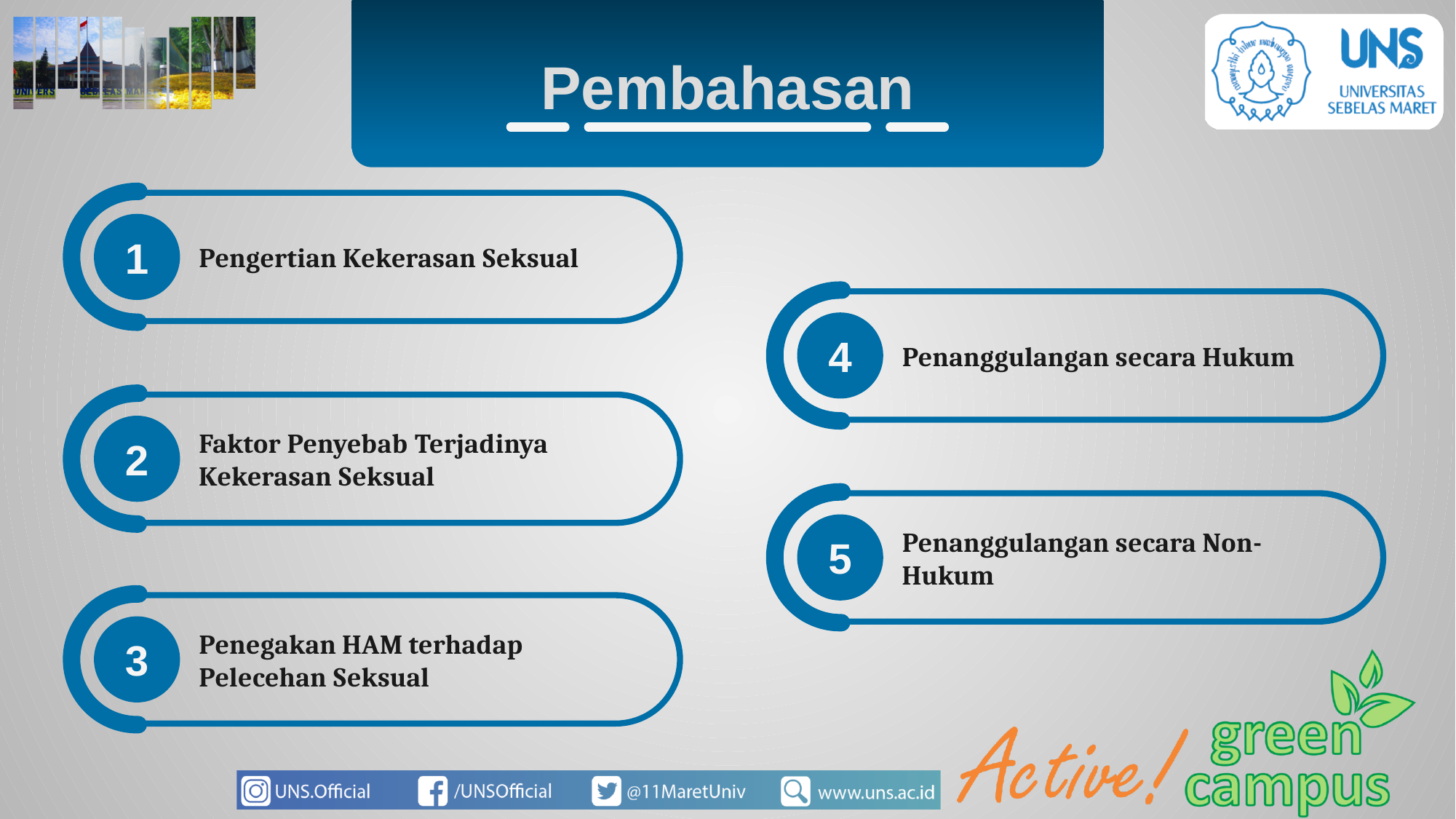

Pembahasan
Pengertian Kekerasan Seksual
1
4
Penanggulangan secara Hukum
2
Faktor Penyebab Terjadinya Kekerasan Seksual
5
Penanggulangan secara Non-Hukum
3
Penegakan HAM terhadap Pelecehan Seksual